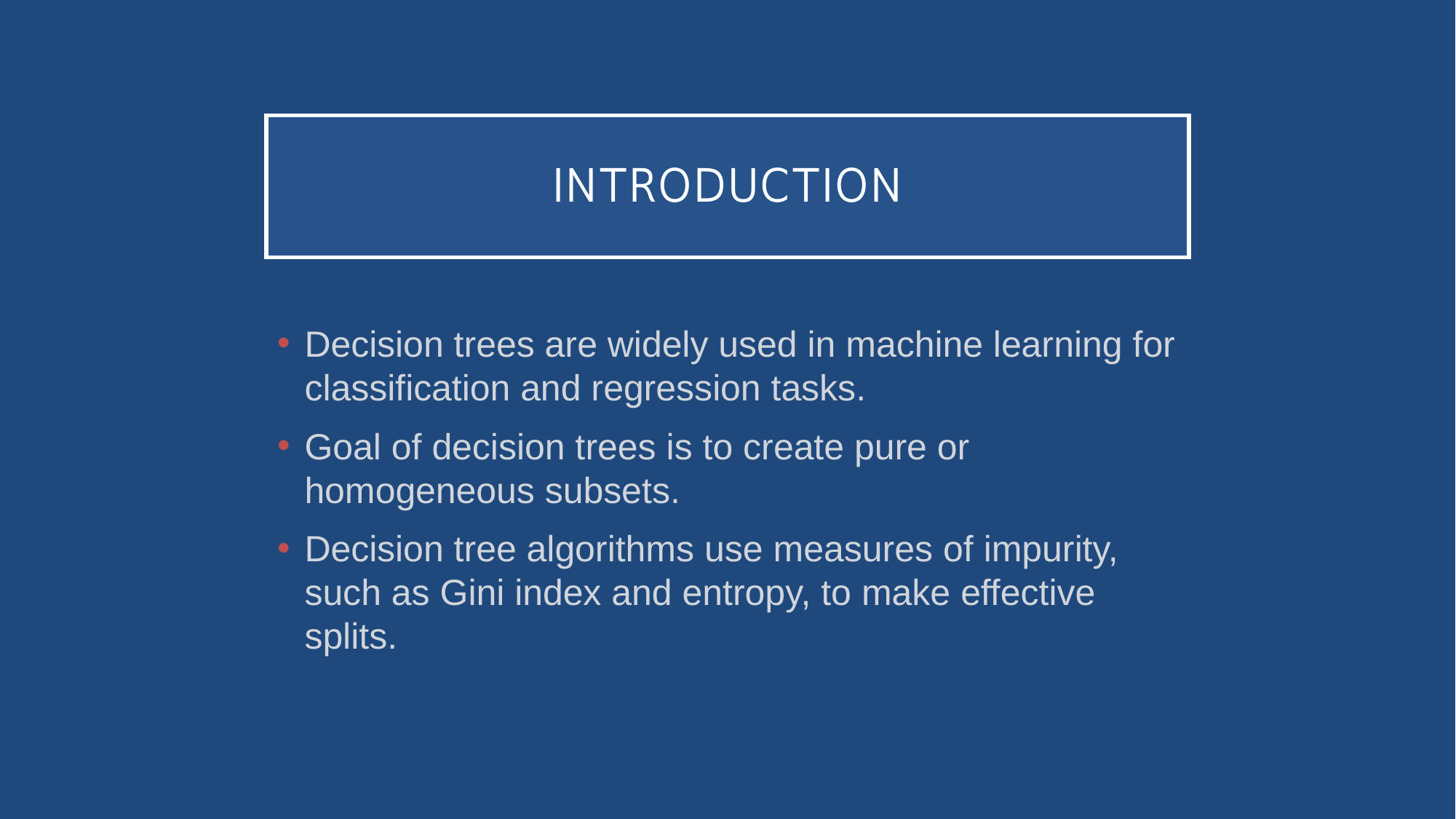

# INTRODUCTION
Decision trees are widely used in machine learning for classification and regression tasks.
Goal of decision trees is to create pure or homogeneous subsets.
Decision tree algorithms use measures of impurity, such as Gini index and entropy, to make effective splits.